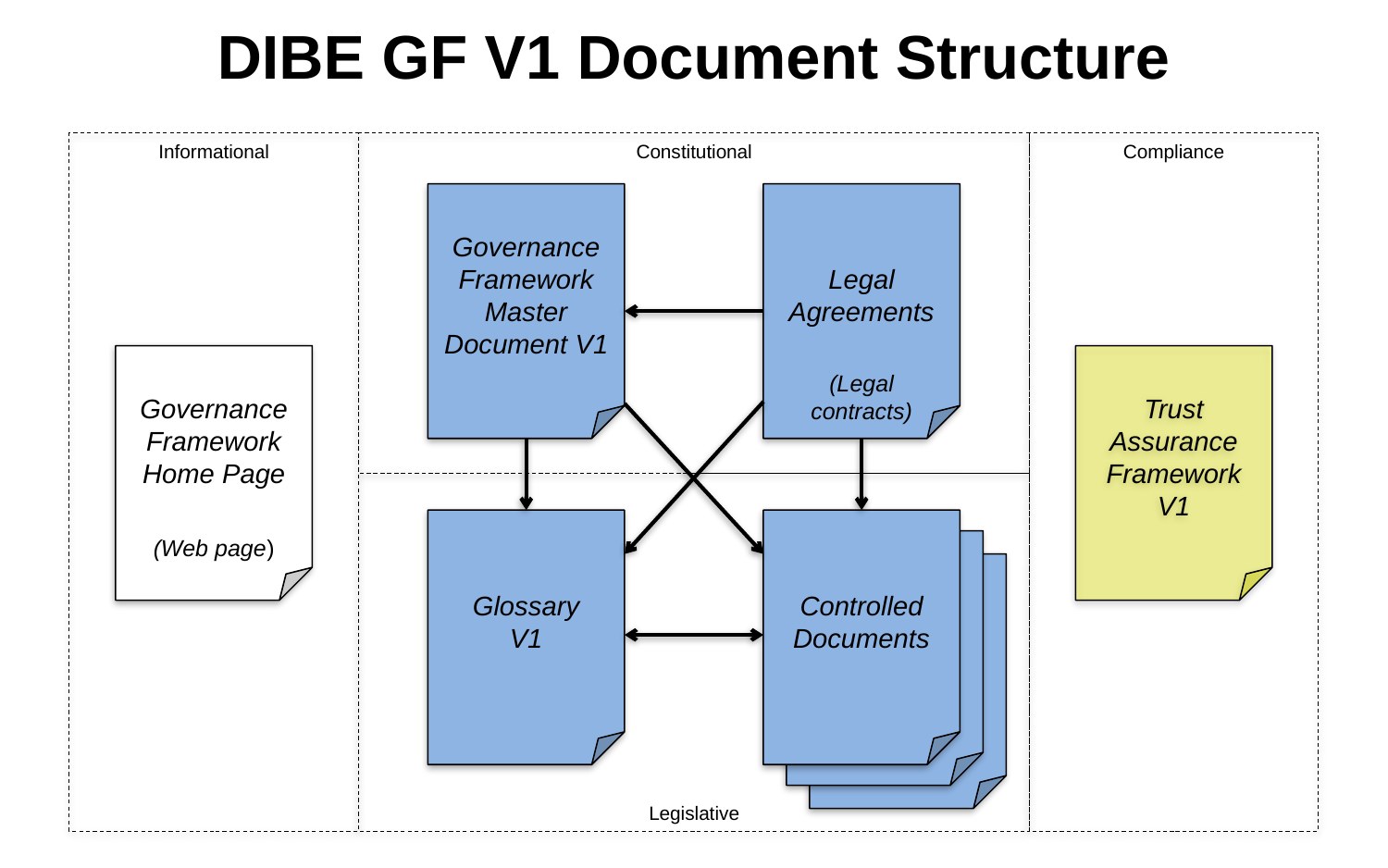

# DIBE GF V1 Document Structure
Informational

Constitutional
Compliance

Governance Framework Master Document V1
Legal Agreements
Governance Framework Home Page

Trust Assurance Framework V1
(Legal contracts)

Glossary
V1
Controlled Documents
(Web page)

Legislative